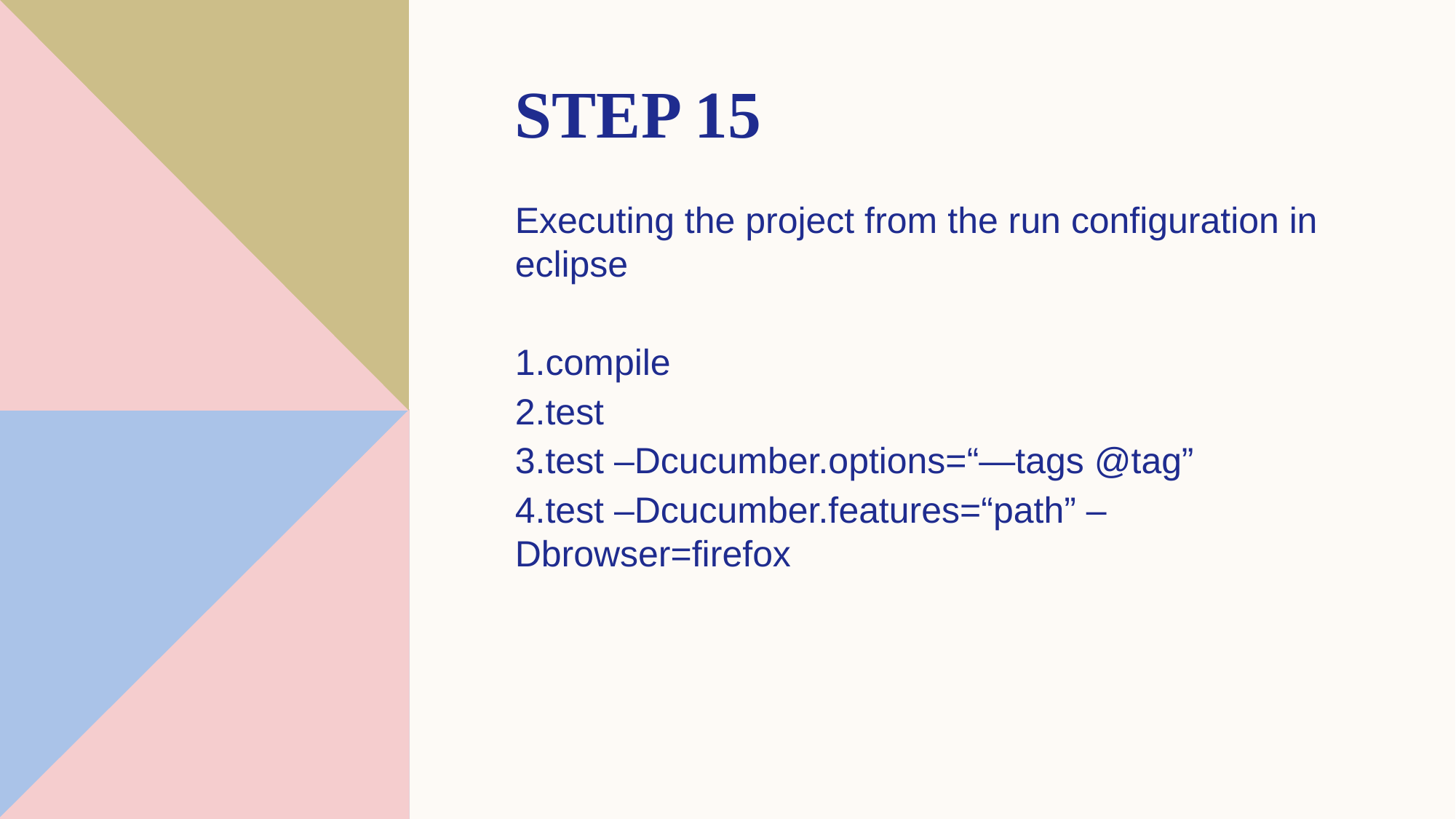

# Step 15
Executing the project from the run configuration in eclipse

1.compile
2.test
3.test –Dcucumber.options=“—tags @tag”
4.test –Dcucumber.features=“path” –Dbrowser=firefox